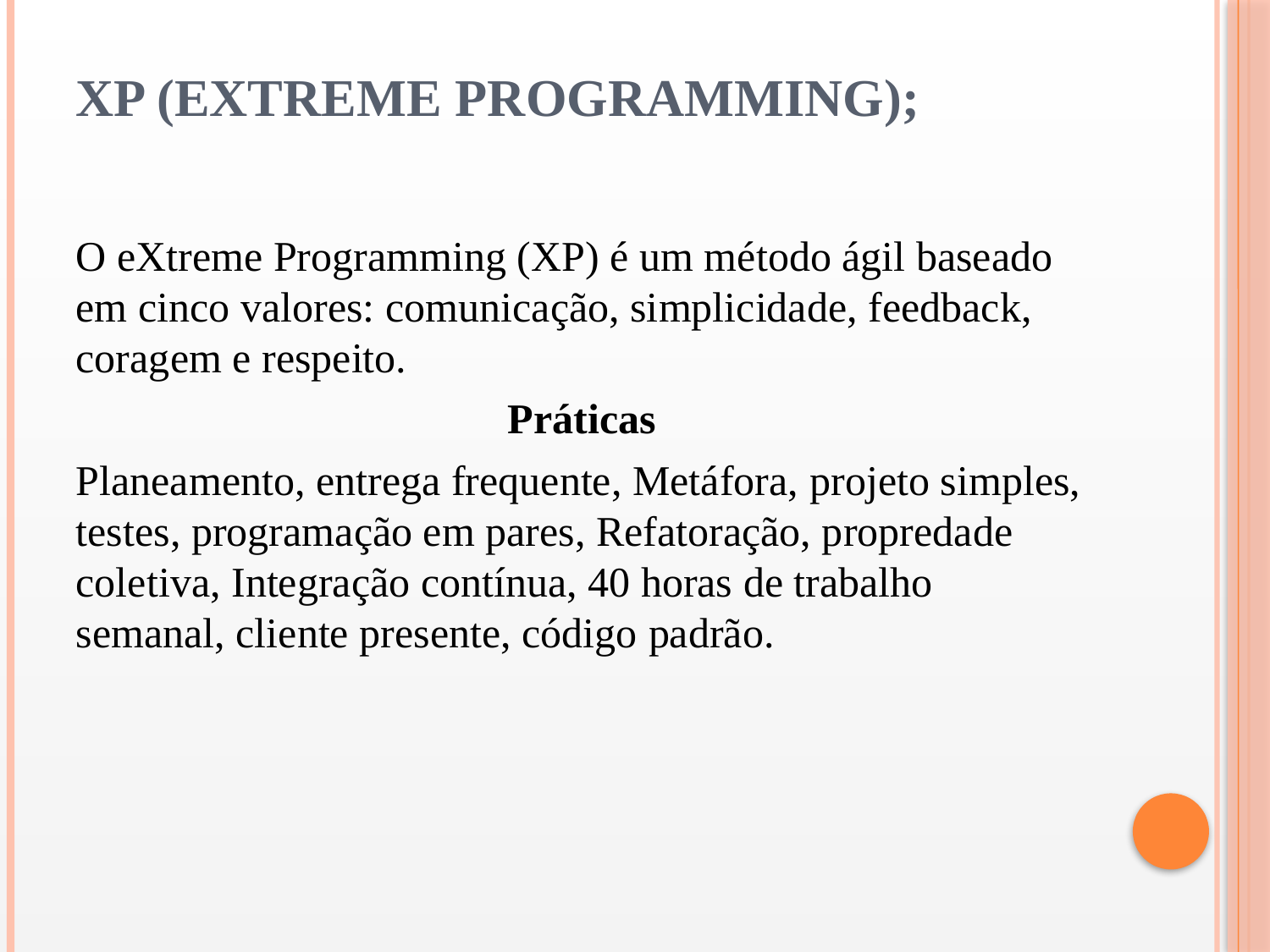

# XP (eXtreme Programming);
O eXtreme Programming (XP) é um método ágil baseado em cinco valores: comunicação, simplicidade, feedback, coragem e respeito.
Práticas
Planeamento, entrega frequente, Metáfora, projeto simples, testes, programação em pares, Refatoração, propredade coletiva, Integração contínua, 40 horas de trabalho semanal, cliente presente, código padrão.